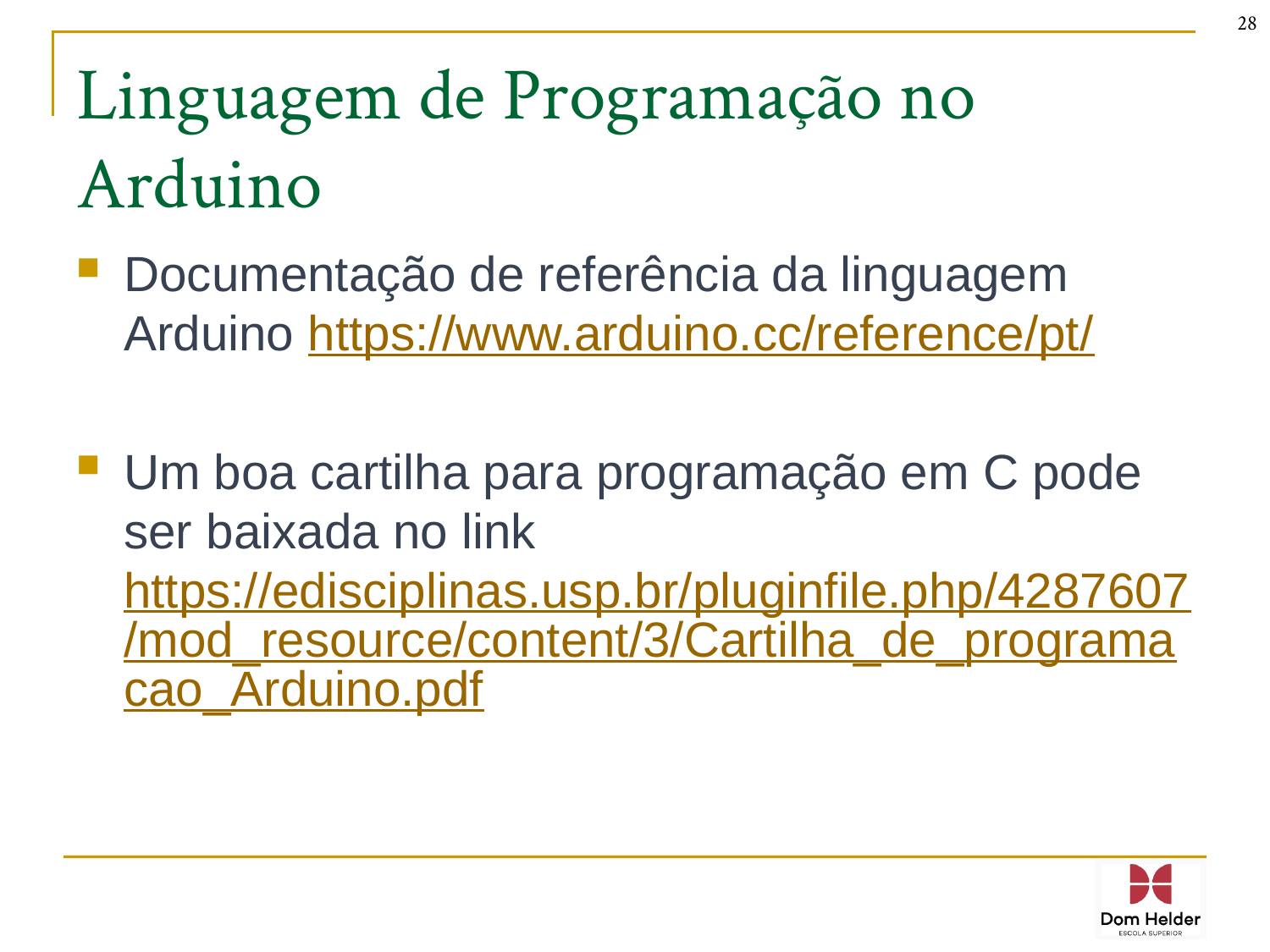

28
# Linguagem de Programação no Arduino
Documentação de referência da linguagem Arduino https://www.arduino.cc/reference/pt/

Um boa cartilha para programação em C pode ser baixada no link https://edisciplinas.usp.br/pluginfile.php/4287607/mod_resource/content/3/Cartilha_de_programacao_Arduino.pdf